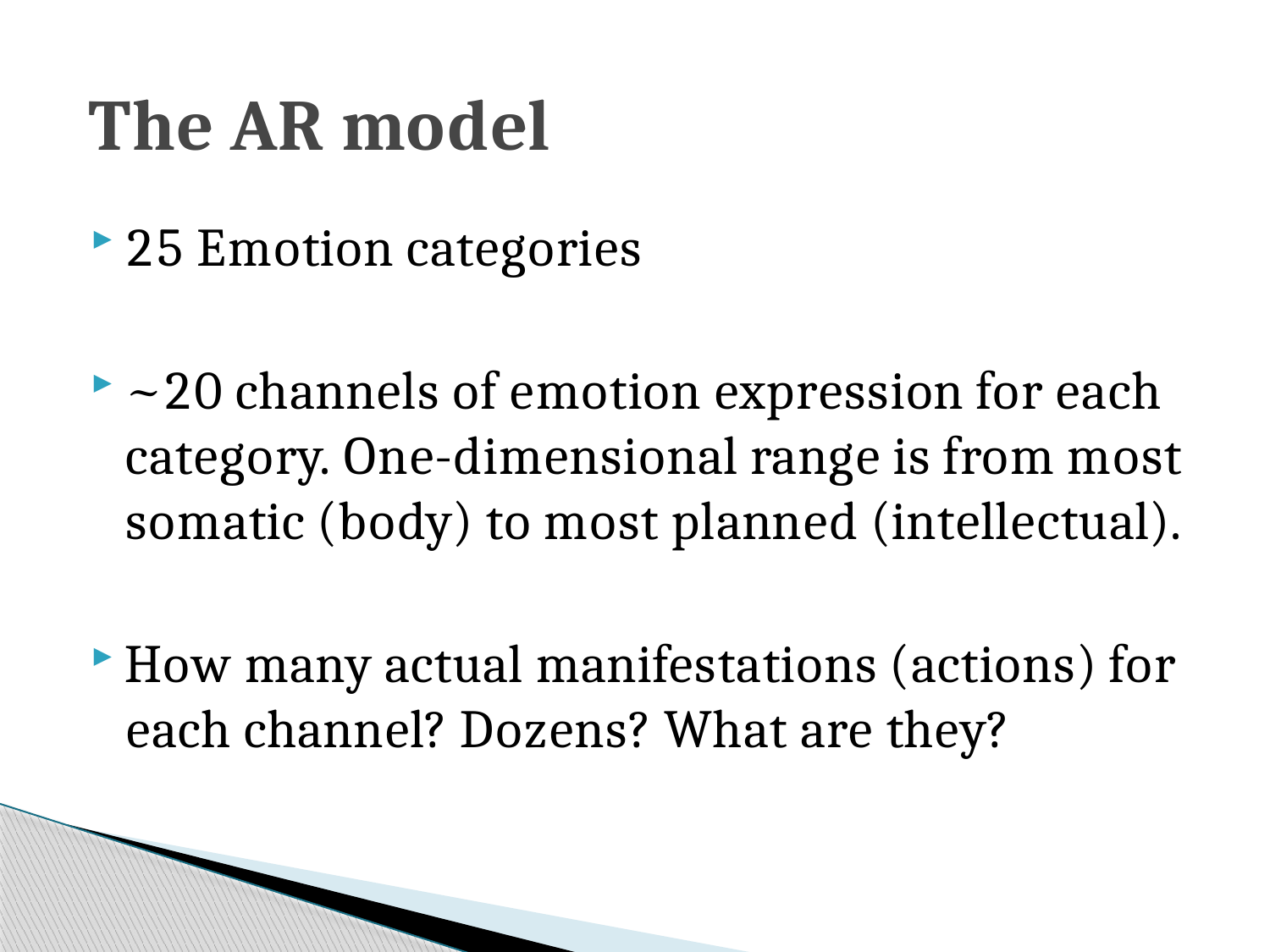

# The AR model
25 Emotion categories

~20 channels of emotion expression for each category. One-dimensional range is from most somatic (body) to most planned (intellectual).

How many actual manifestations (actions) for each channel? Dozens? What are they?